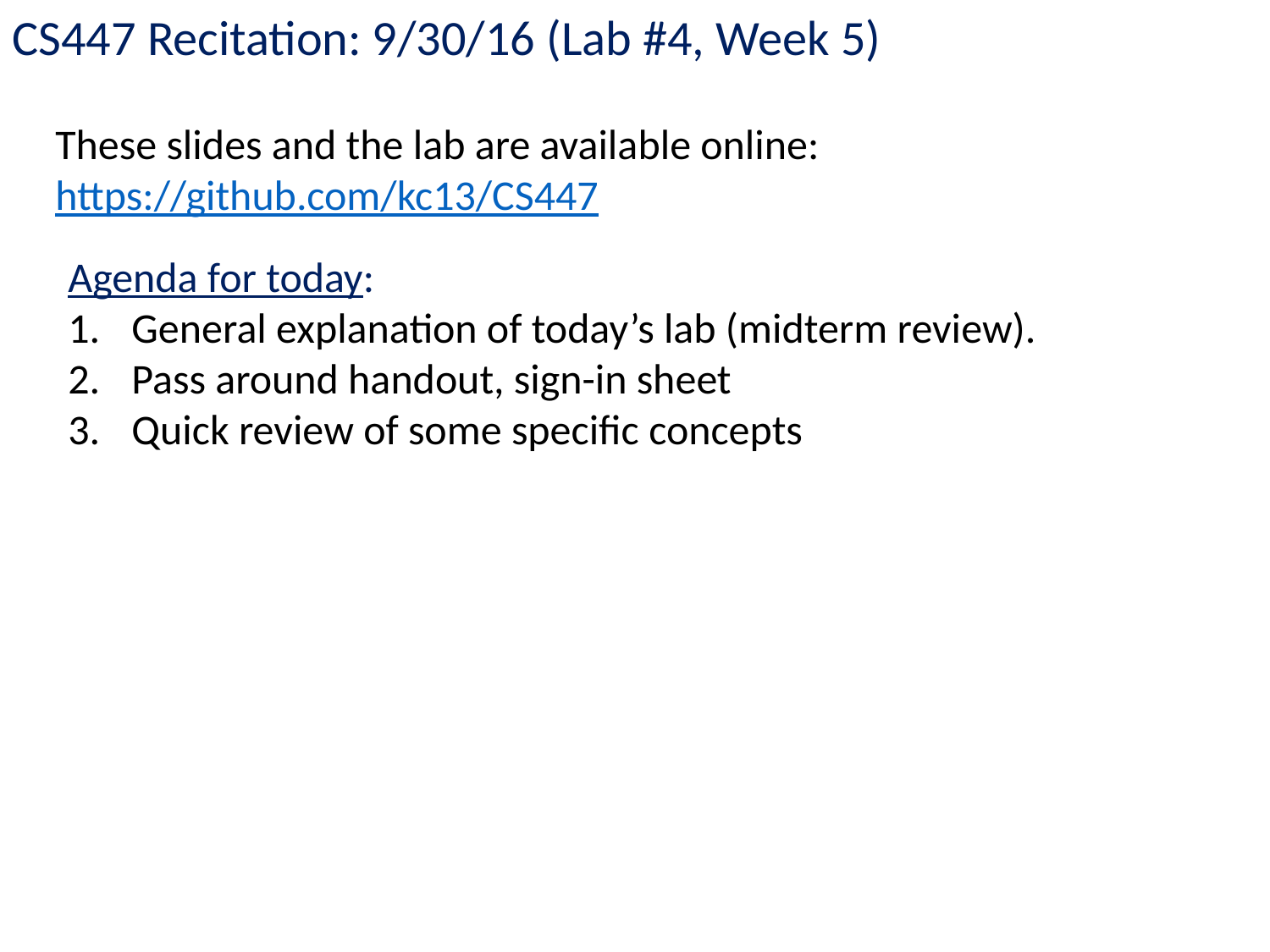

CS447 Recitation: 9/30/16 (Lab #4, Week 5)
These slides and the lab are available online:
https://github.com/kc13/CS447
Agenda for today:
General explanation of today’s lab (midterm review).
Pass around handout, sign-in sheet
Quick review of some specific concepts